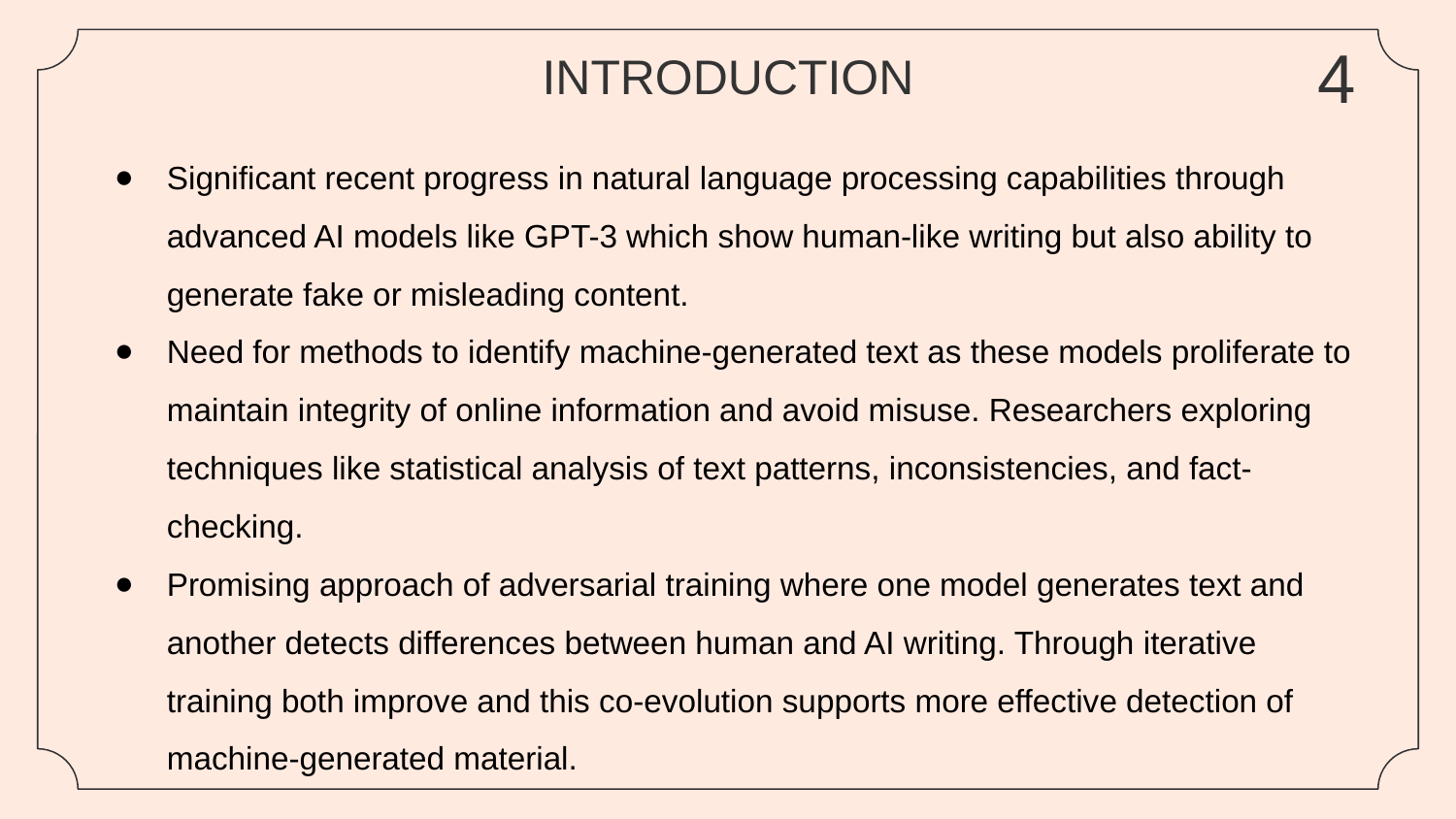

4
INTRODUCTION
Significant recent progress in natural language processing capabilities through advanced AI models like GPT-3 which show human-like writing but also ability to generate fake or misleading content.
Need for methods to identify machine-generated text as these models proliferate to maintain integrity of online information and avoid misuse. Researchers exploring techniques like statistical analysis of text patterns, inconsistencies, and fact-checking.
Promising approach of adversarial training where one model generates text and another detects differences between human and AI writing. Through iterative training both improve and this co-evolution supports more effective detection of machine-generated material.